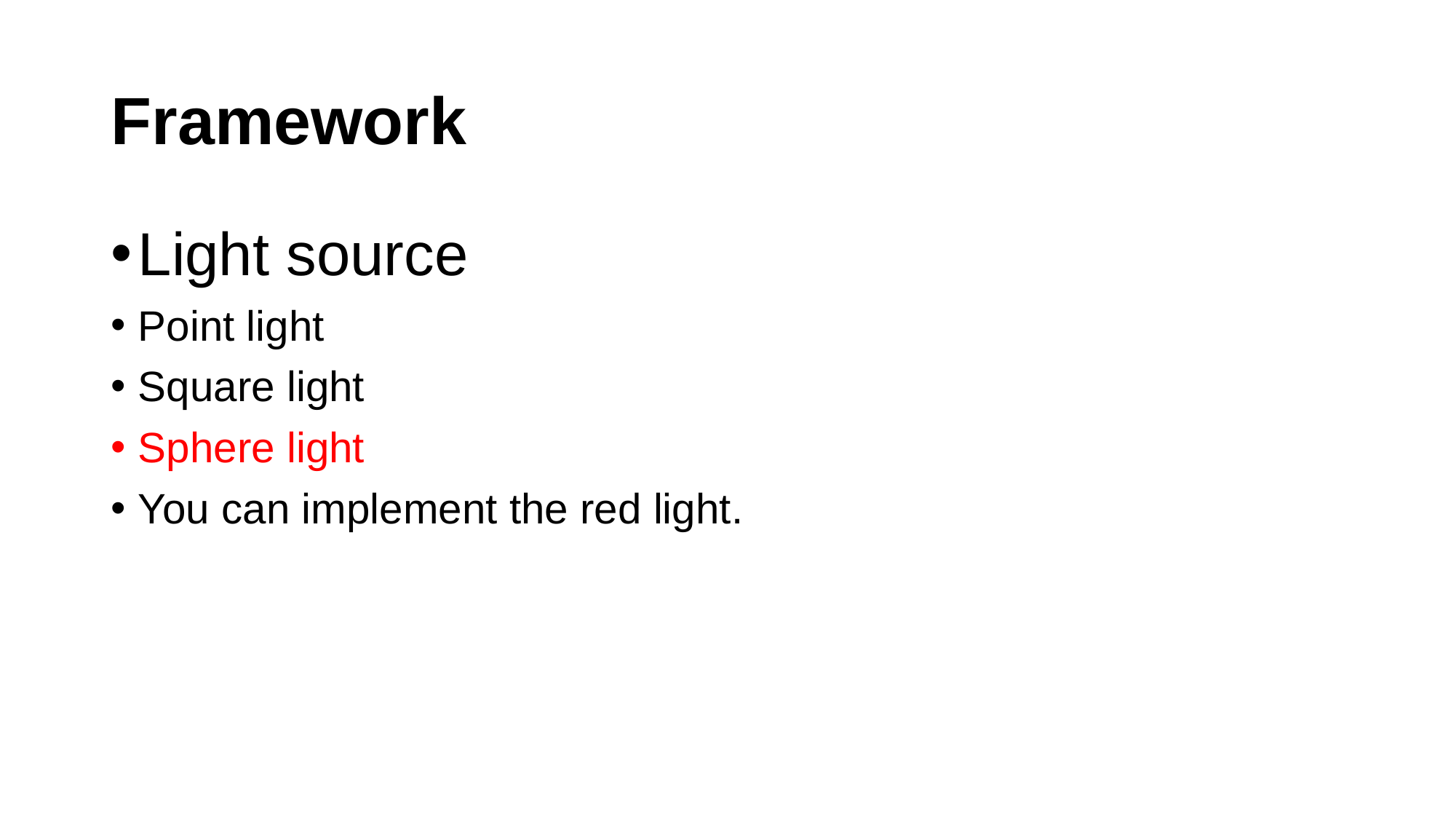

# Framework
Light source
Point light
Square light
Sphere light
You can implement the red light.